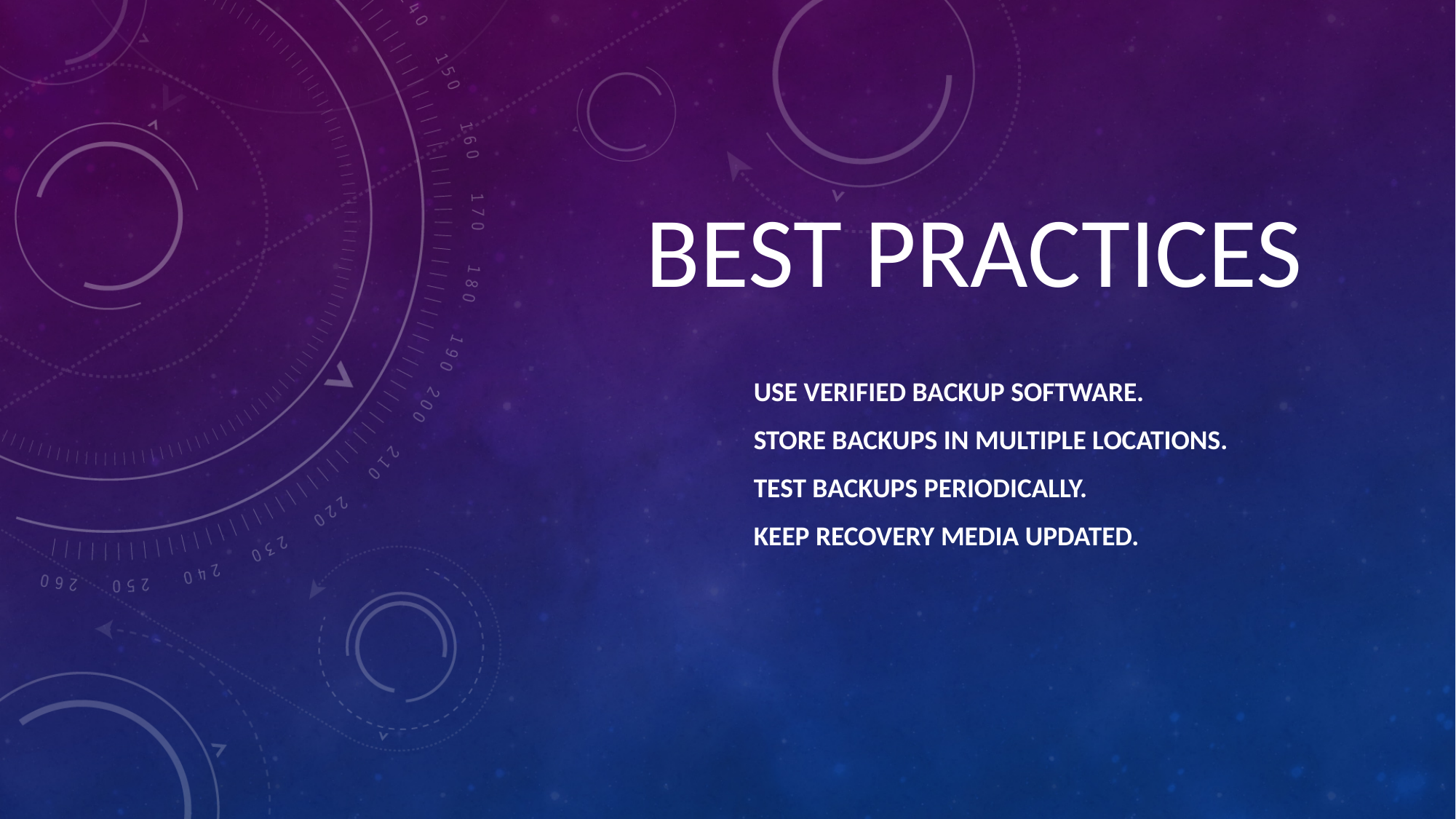

# Best Practices
Use verified backup software.
Store backups in multiple locations.
Test backups periodically.
Keep recovery media updated.